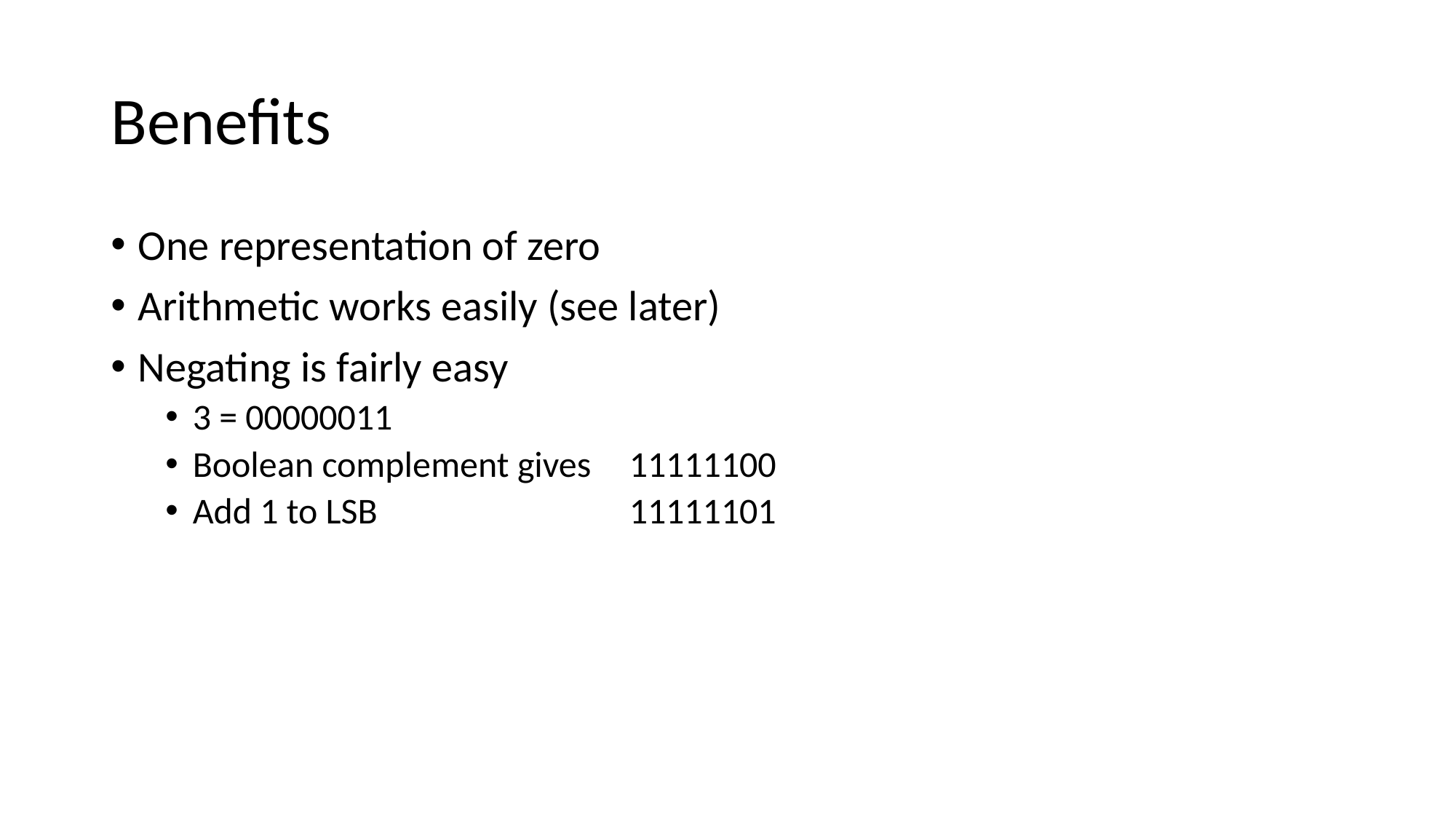

Benefits
One representation of zero
Arithmetic works easily (see later)
Negating is fairly easy
3 = 00000011
Boolean complement gives	11111100
Add 1 to LSB			11111101